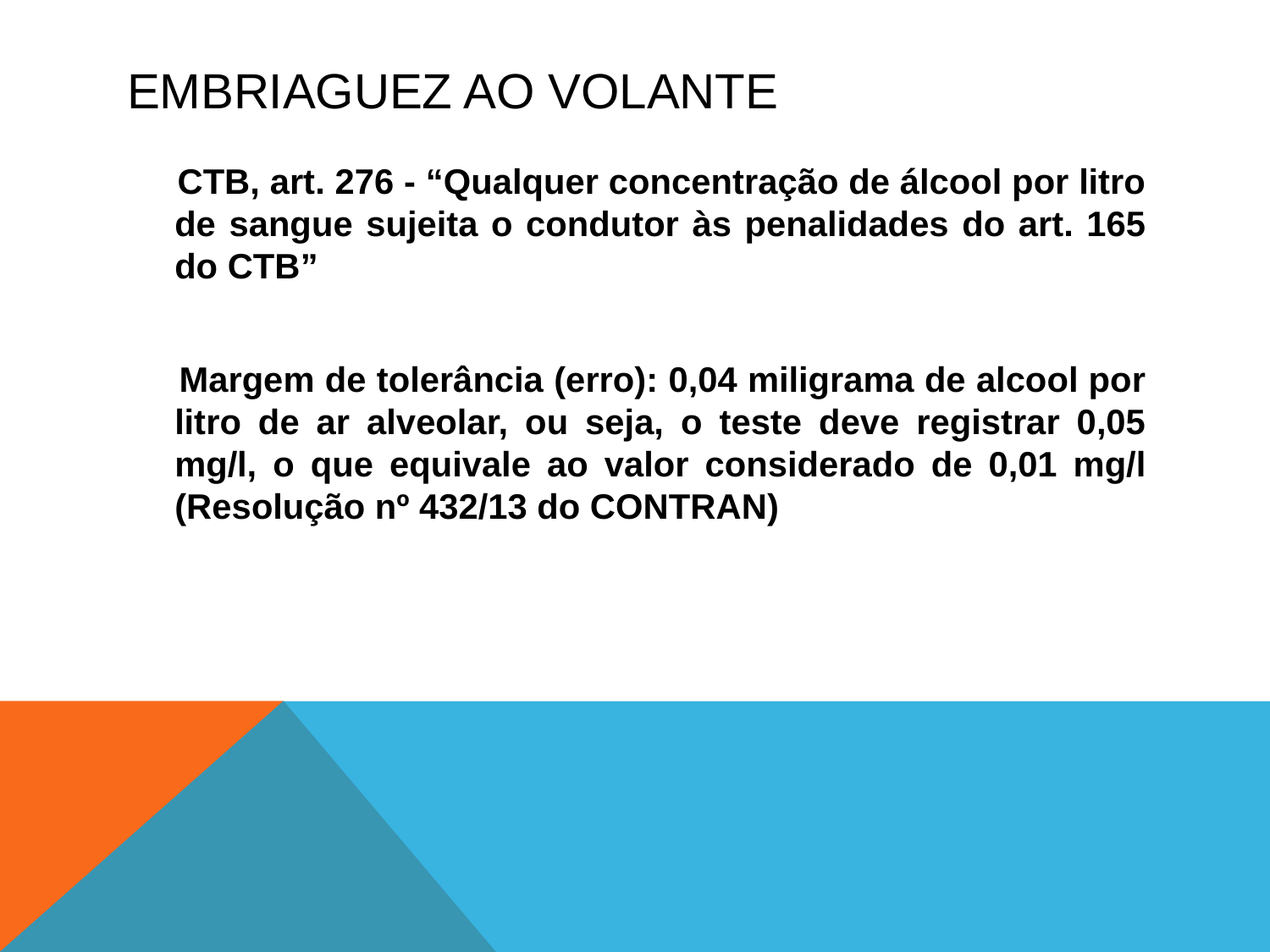

# EMBRIAGUEZ AO VOLANTE
     CTB, art. 276 - “Qualquer concentração de álcool por litro de sangue sujeita o condutor às penalidades do art. 165 do CTB”

     Margem de tolerância (erro): 0,04 miligrama de alcool por litro de ar alveolar, ou seja, o teste deve registrar 0,05 mg/l, o que equivale ao valor considerado de 0,01 mg/l (Resolução nº 432/13 do CONTRAN)